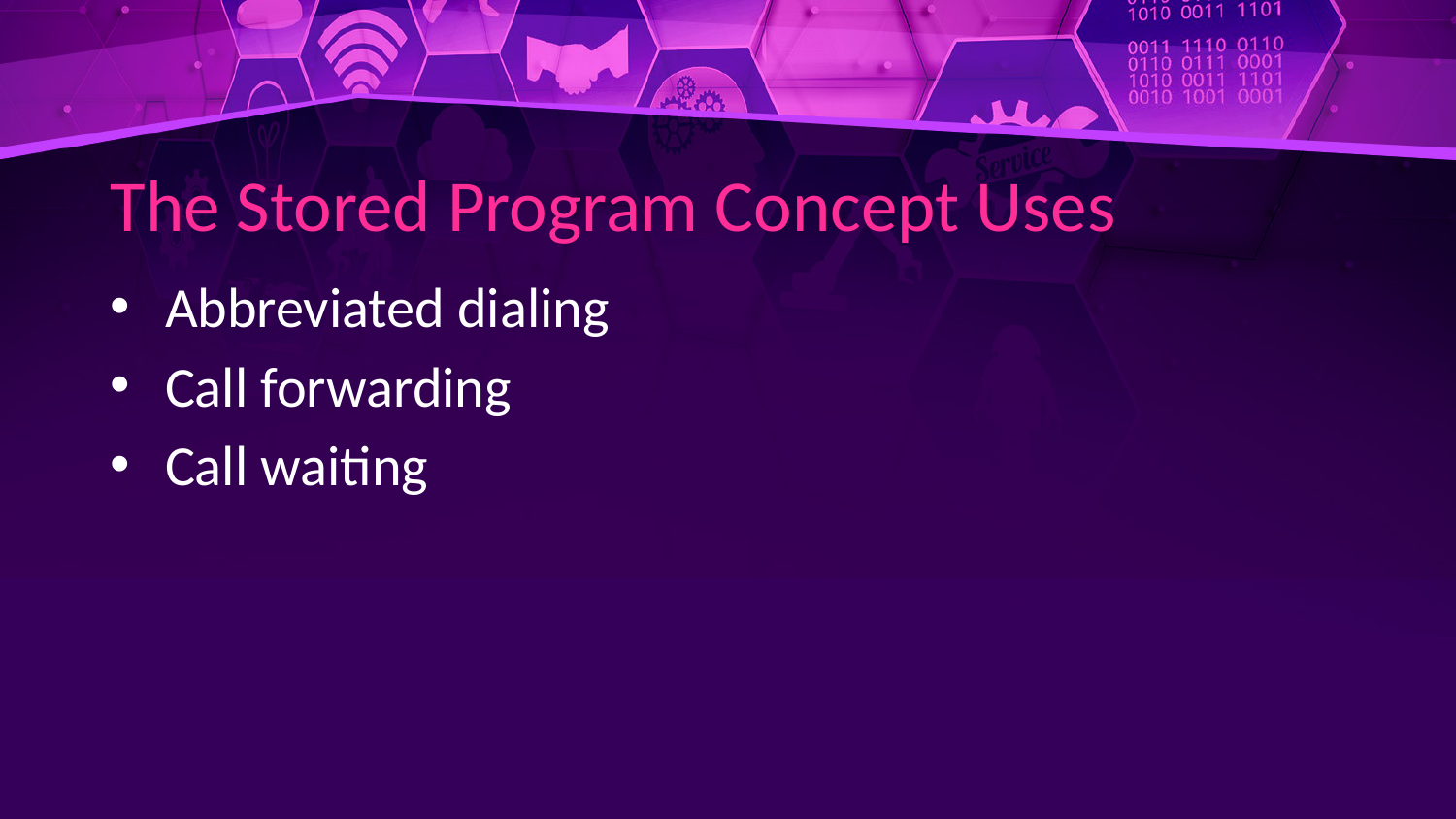

# The Stored Program Concept Uses
Abbreviated dialing
Call forwarding
Call waiting